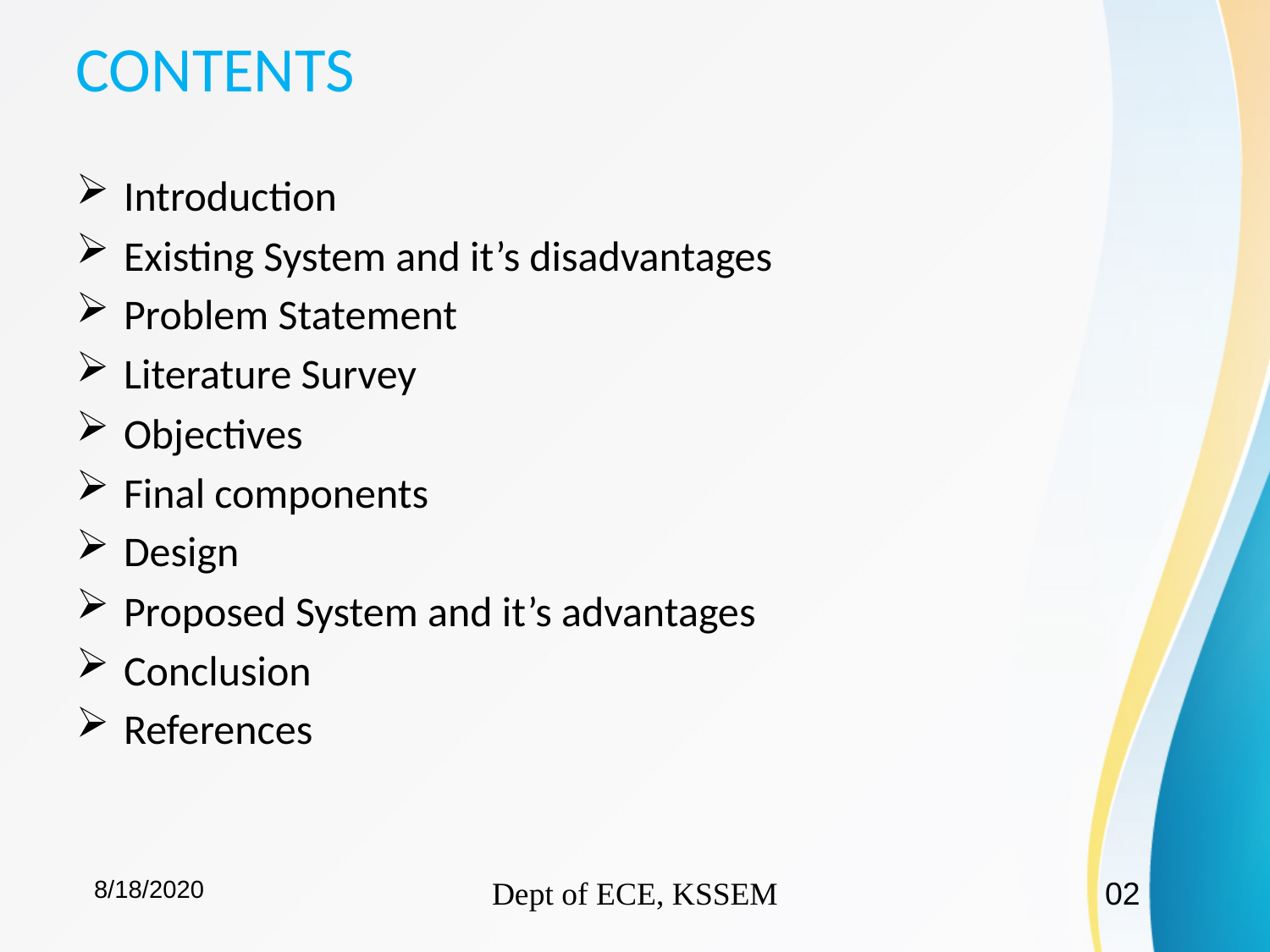

# CONTENTS
Introduction
Existing System and it’s disadvantages
Problem Statement
Literature Survey
Objectives
Final components
Design
Proposed System and it’s advantages
Conclusion
References

8/18/2020
Dept of ECE, KSSEM
02